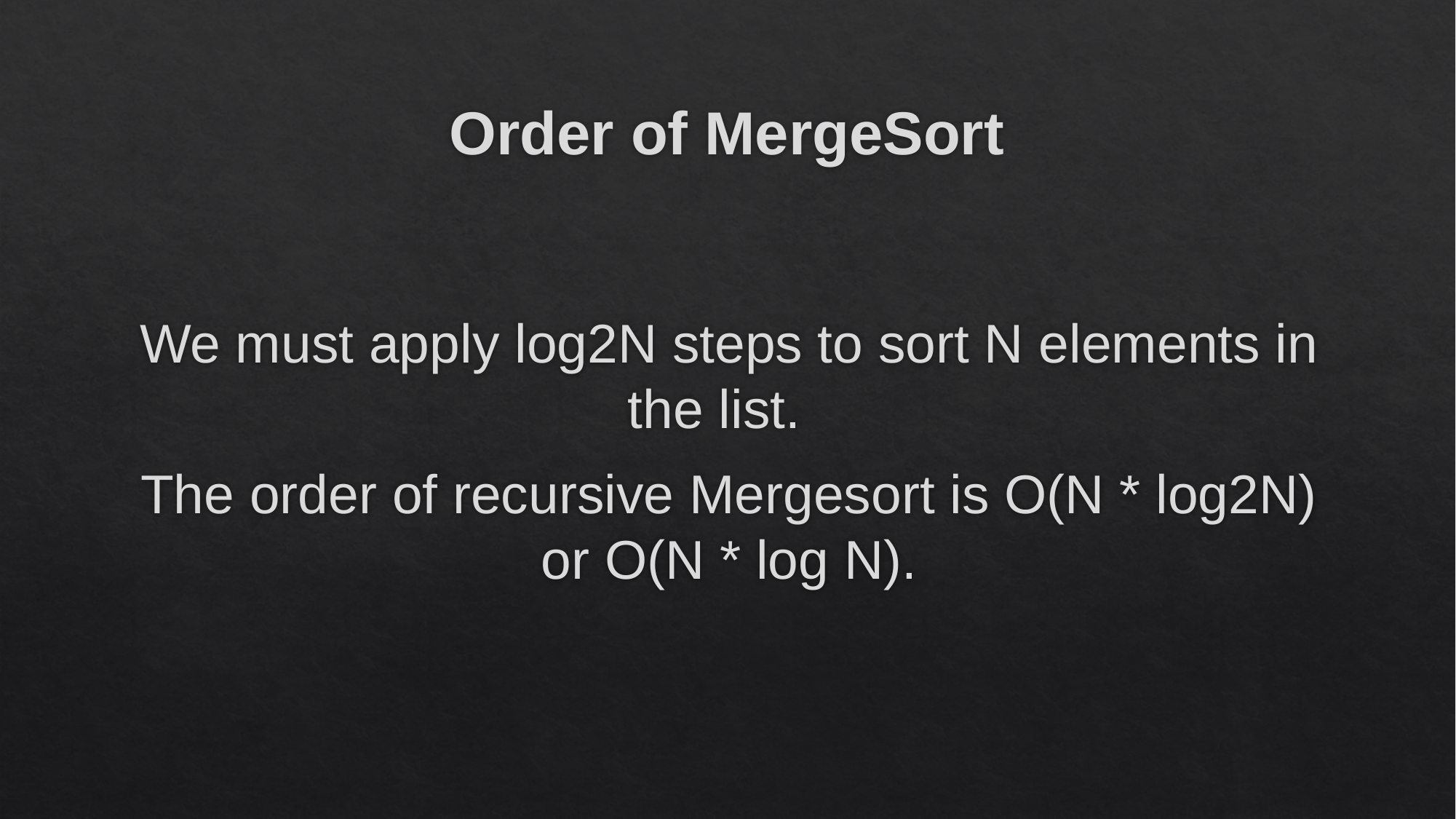

# Order of MergeSort
We must apply log2N steps to sort N elements in the list.
The order of recursive Mergesort is O(N * log2N) or O(N * log N).